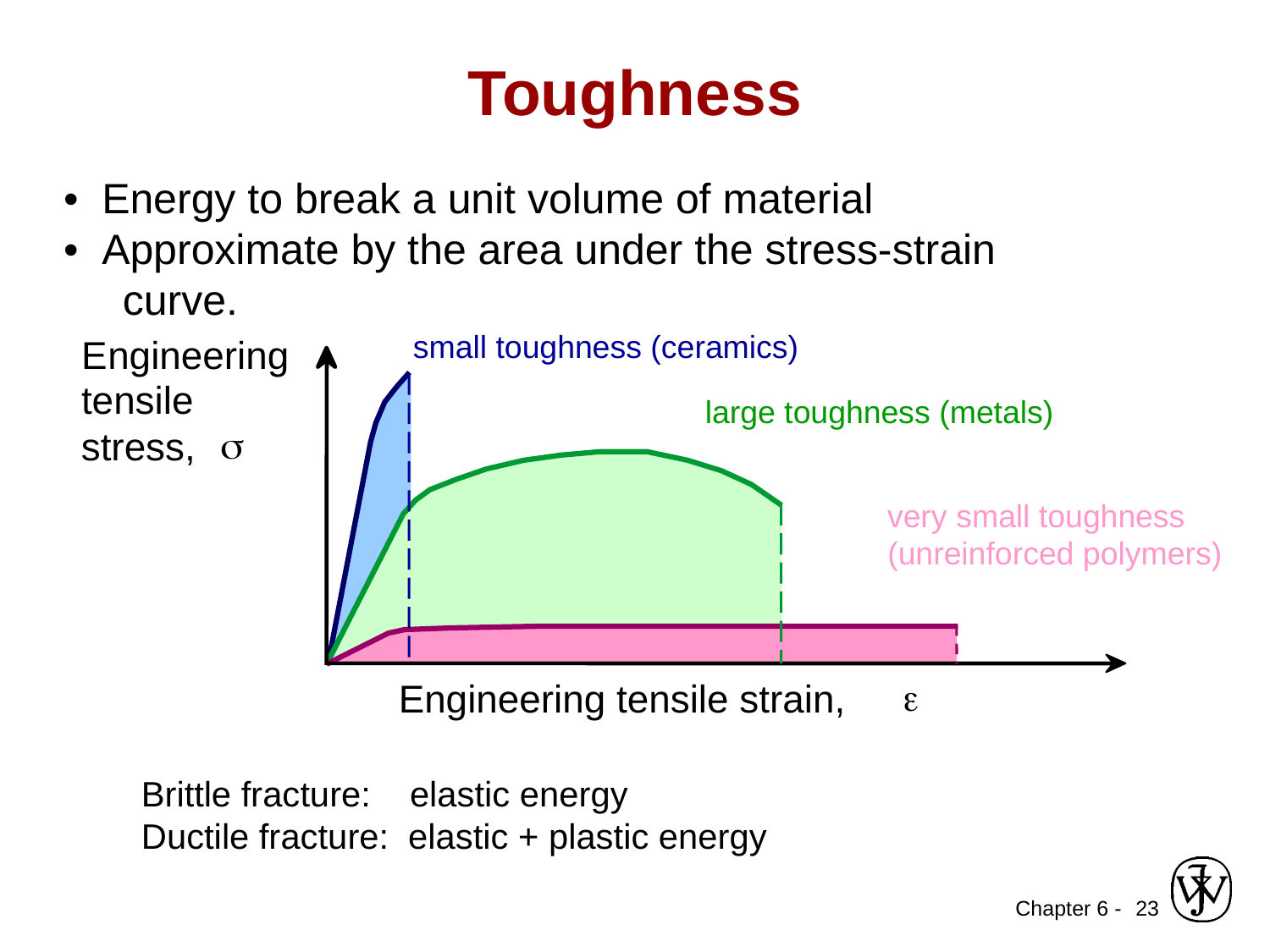

Toughness
•  Energy to break a unit volume of material
•  Approximate by the area under the stress-strain
     curve.
small toughness (ceramics)
E
ngineering

tensile

large toughness (metals)
σ
stress,

very small toughness

(unreinforced polymers)

ε
Engineering tensile strain,
Brittle fracture:    elastic energy
Ductile fracture:  elastic + plastic energy
23